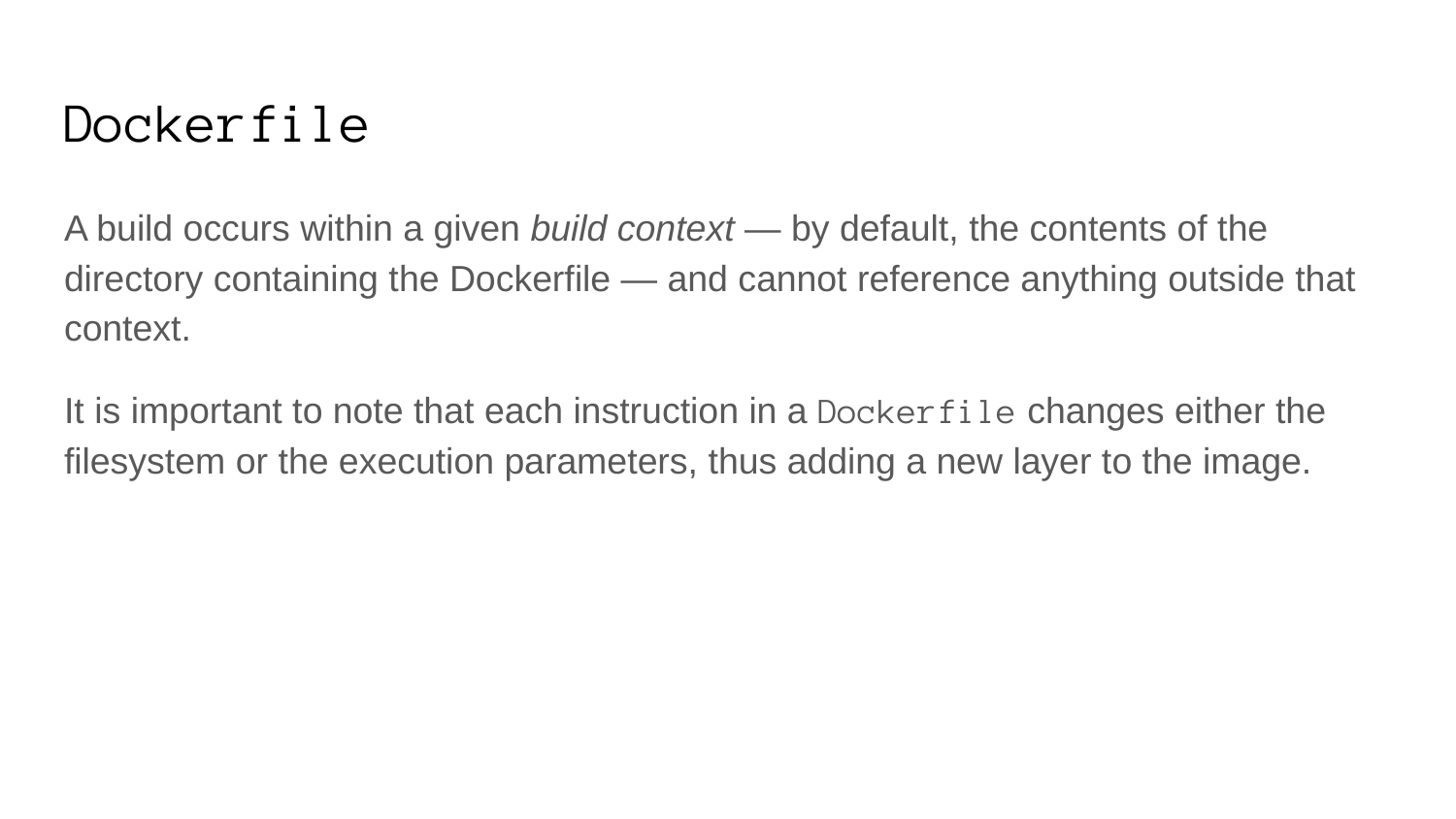

# Dockerfile

A build occurs within a given build context — by default, the contents of the directory containing the Dockerfile — and cannot reference anything outside that context.
It is important to note that each instruction in a Dockerfile changes either the filesystem or the execution parameters, thus adding a new layer to the image.